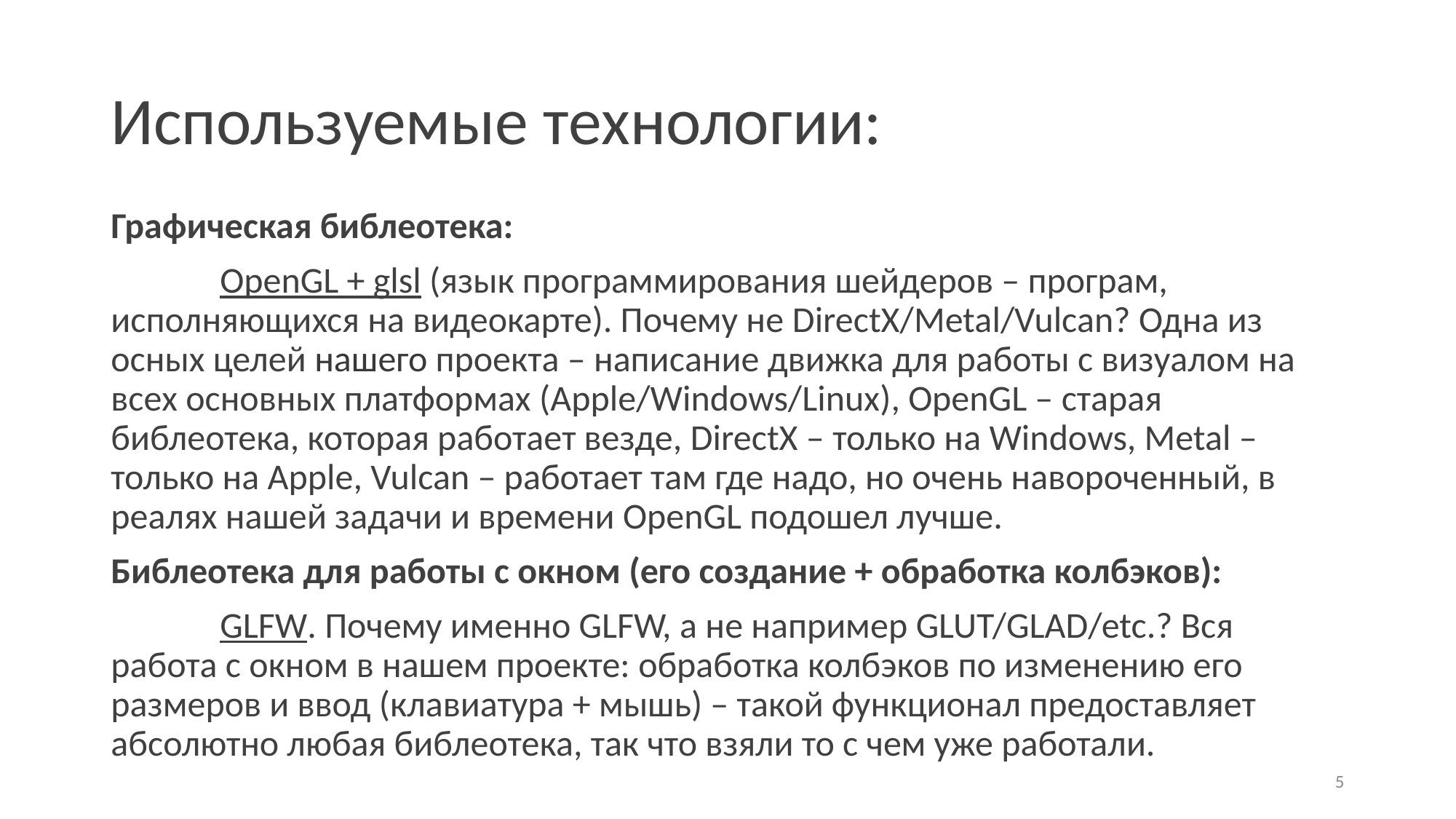

# Используемые технологии:
Графическая библеотека:
	OpenGL + glsl (язык программирования шейдеров – програм, 	исполняющихся на видеокарте). Почему не DirectX/Metal/Vulcan? Одна из осных целей нашего проекта – написание движка для работы с визуалом на всех основных платформах (Apple/Windows/Linux), OpenGL – старая библеотека, которая работает везде, DirectX – только на Windows, Metal – только на Apple, Vulcan – работает там где надо, но очень навороченный, в реалях нашей задачи и времени OpenGL подошел лучше.
Библеотека для работы с окном (его создание + обработка колбэков):
	GLFW. Почему именно GLFW, а не например GLUT/GLAD/etc.? Вся работа с окном в нашем проекте: обработка колбэков по изменению его размеров и ввод (клавиатура + мышь) – такой функционал предоставляет абсолютно любая библеотека, так что взяли то с чем уже работали.
5